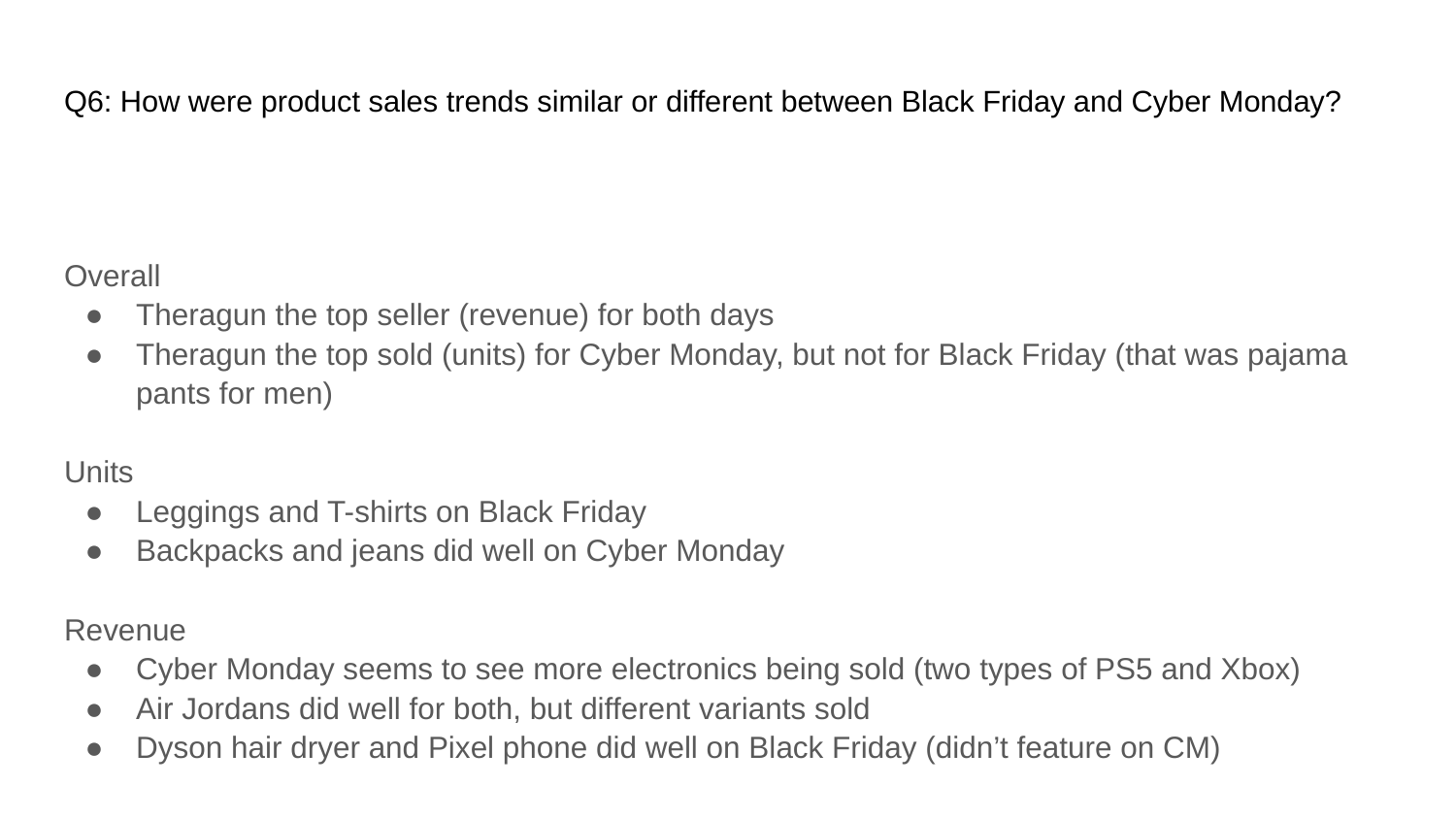

# Q6: How were product sales trends similar or different between Black Friday and Cyber Monday?
Overall
Theragun the top seller (revenue) for both days
Theragun the top sold (units) for Cyber Monday, but not for Black Friday (that was pajama pants for men)

Units
Leggings and T-shirts on Black Friday
Backpacks and jeans did well on Cyber Monday

Revenue
Cyber Monday seems to see more electronics being sold (two types of PS5 and Xbox)
Air Jordans did well for both, but different variants sold
Dyson hair dryer and Pixel phone did well on Black Friday (didn’t feature on CM)